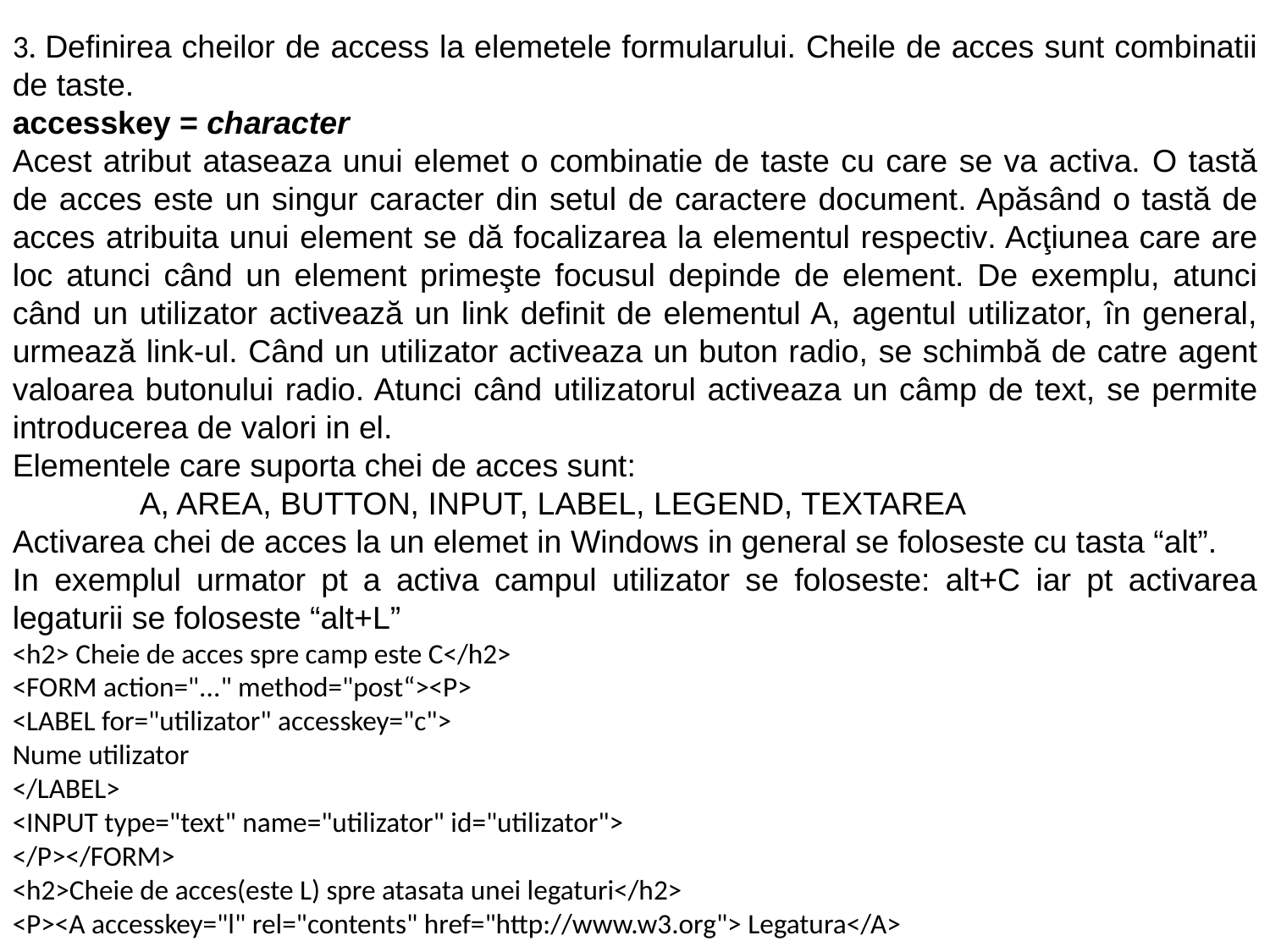

3. Definirea cheilor de access la elemetele formularului. Cheile de acces sunt combinatii de taste.
accesskey = character
Acest atribut ataseaza unui elemet o combinatie de taste cu care se va activa. O tastă de acces este un singur caracter din setul de caractere document. Apăsând o tastă de acces atribuita unui element se dă focalizarea la elementul respectiv. Acţiunea care are loc atunci când un element primeşte focusul depinde de element. De exemplu, atunci când un utilizator activează un link definit de elementul A, agentul utilizator, în general, urmează link-ul. Când un utilizator activeaza un buton radio, se schimbă de catre agent valoarea butonului radio. Atunci când utilizatorul activeaza un câmp de text, se permite introducerea de valori in el.
Elementele care suporta chei de acces sunt:
	A, AREA, BUTTON, INPUT, LABEL, LEGEND, TEXTAREA
Activarea chei de acces la un elemet in Windows in general se foloseste cu tasta “alt”.
In exemplul urmator pt a activa campul utilizator se foloseste: alt+C iar pt activarea legaturii se foloseste “alt+L”
<h2> Cheie de acces spre camp este C</h2>
<FORM action="..." method="post“><P>
<LABEL for="utilizator" accesskey="c">
Nume utilizator
</LABEL>
<INPUT type="text" name="utilizator" id="utilizator">
</P></FORM>
<h2>Cheie de acces(este L) spre atasata unei legaturi</h2>
<P><A accesskey="l" rel="contents" href="http://www.w3.org"> Legatura</A>